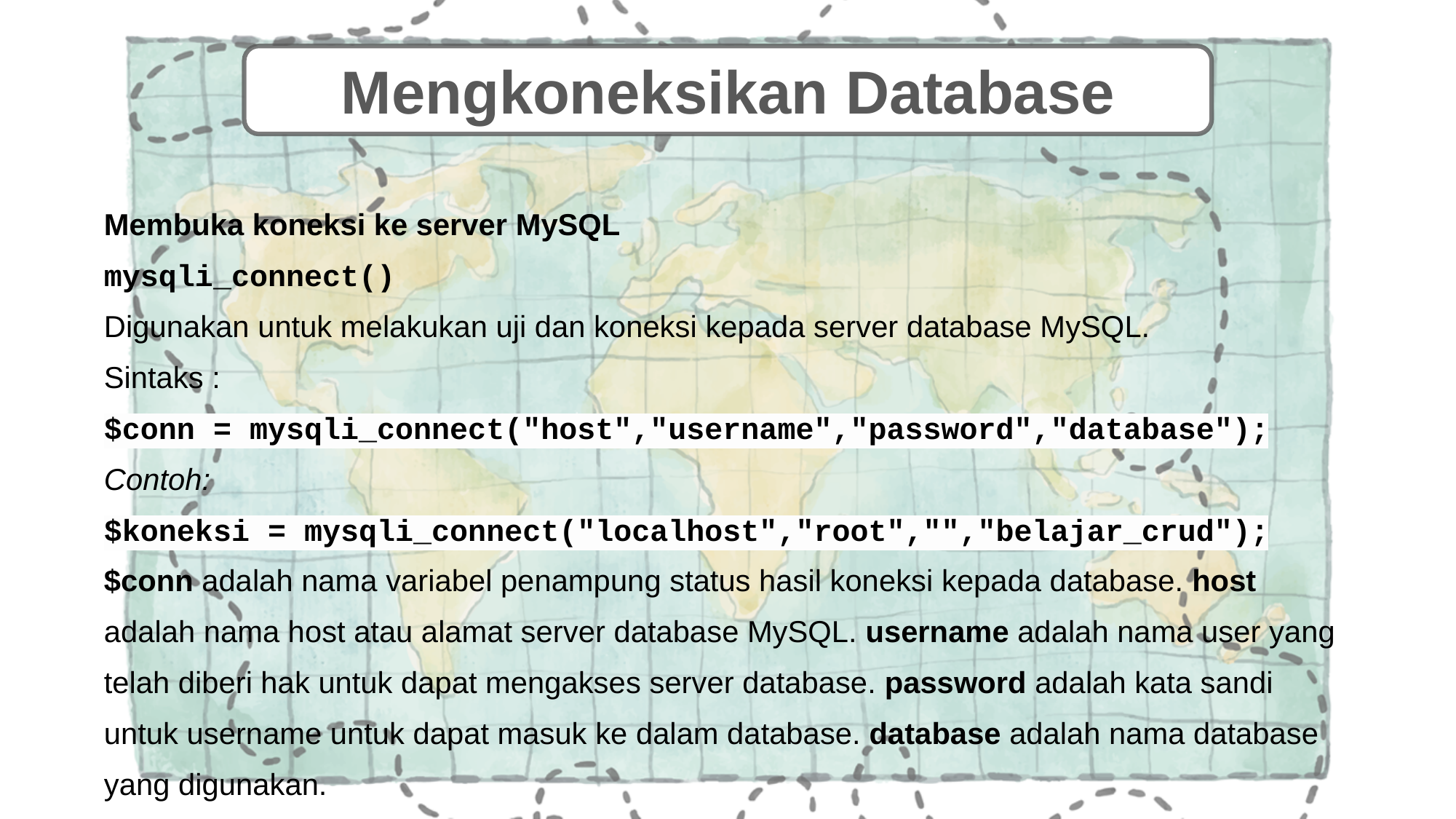

Mengkoneksikan Database
Membuka koneksi ke server MySQL
mysqli_connect()
Digunakan untuk melakukan uji dan koneksi kepada server database MySQL.
Sintaks :
$conn = mysqli_connect("host","username","password","database");
Contoh:
$koneksi = mysqli_connect("localhost","root","","belajar_crud");
$conn adalah nama variabel penampung status hasil koneksi kepada database. host adalah nama host atau alamat server database MySQL. username adalah nama user yang telah diberi hak untuk dapat mengakses server database. password adalah kata sandi untuk username untuk dapat masuk ke dalam database. database adalah nama database yang digunakan.